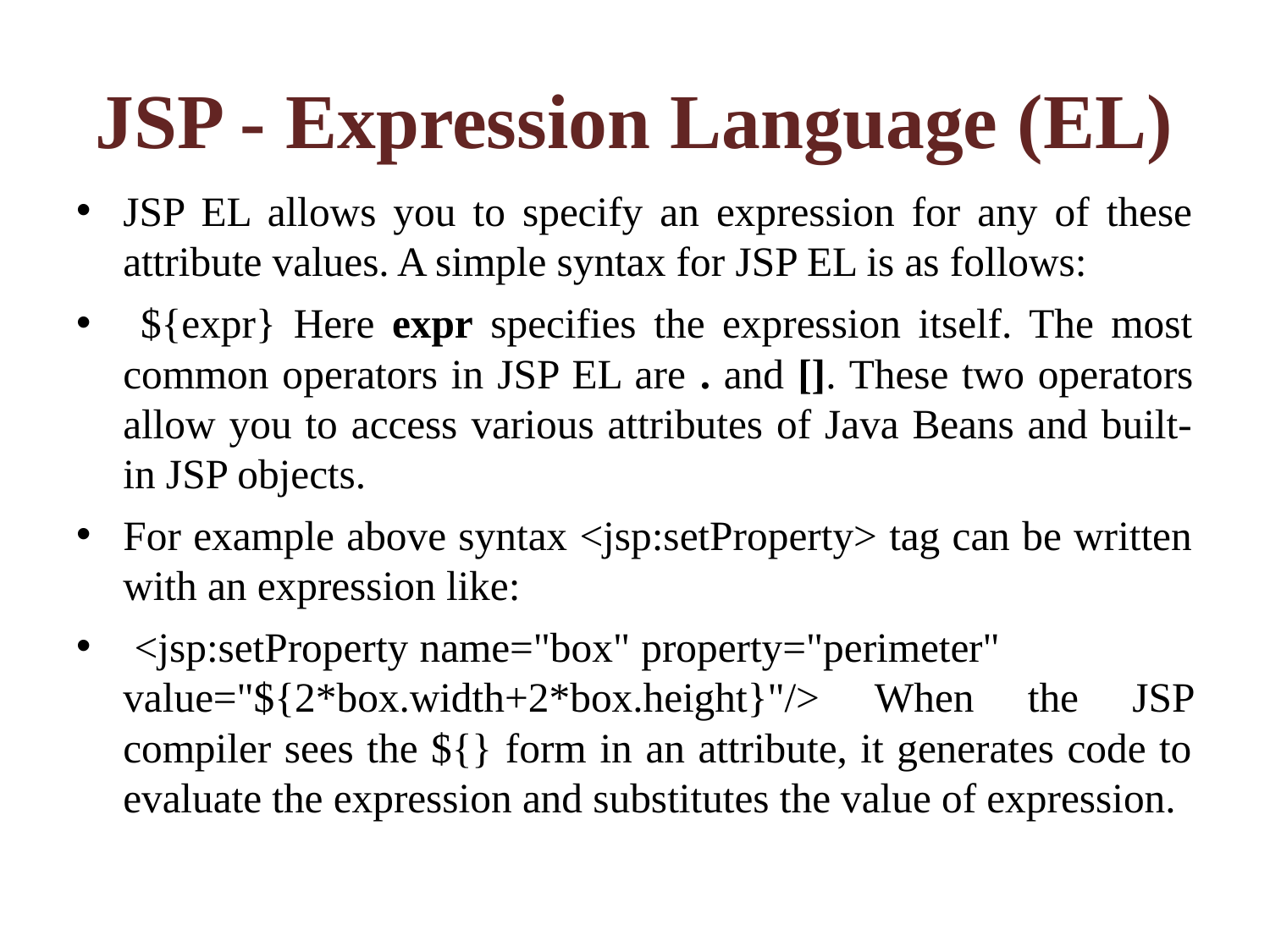

# JSP - Expression Language (EL)
JSP EL allows you to specify an expression for any of these attribute values. A simple syntax for JSP EL is as follows:
 ${expr} Here expr specifies the expression itself. The most common operators in JSP EL are . and []. These two operators allow you to access various attributes of Java Beans and built-in JSP objects.
For example above syntax <jsp:setProperty> tag can be written with an expression like:
 <jsp:setProperty name="box" property="perimeter"                  value="${2*box.width+2*box.height}"/> When the JSP compiler sees the ${} form in an attribute, it generates code to evaluate the expression and substitutes the value of expression.